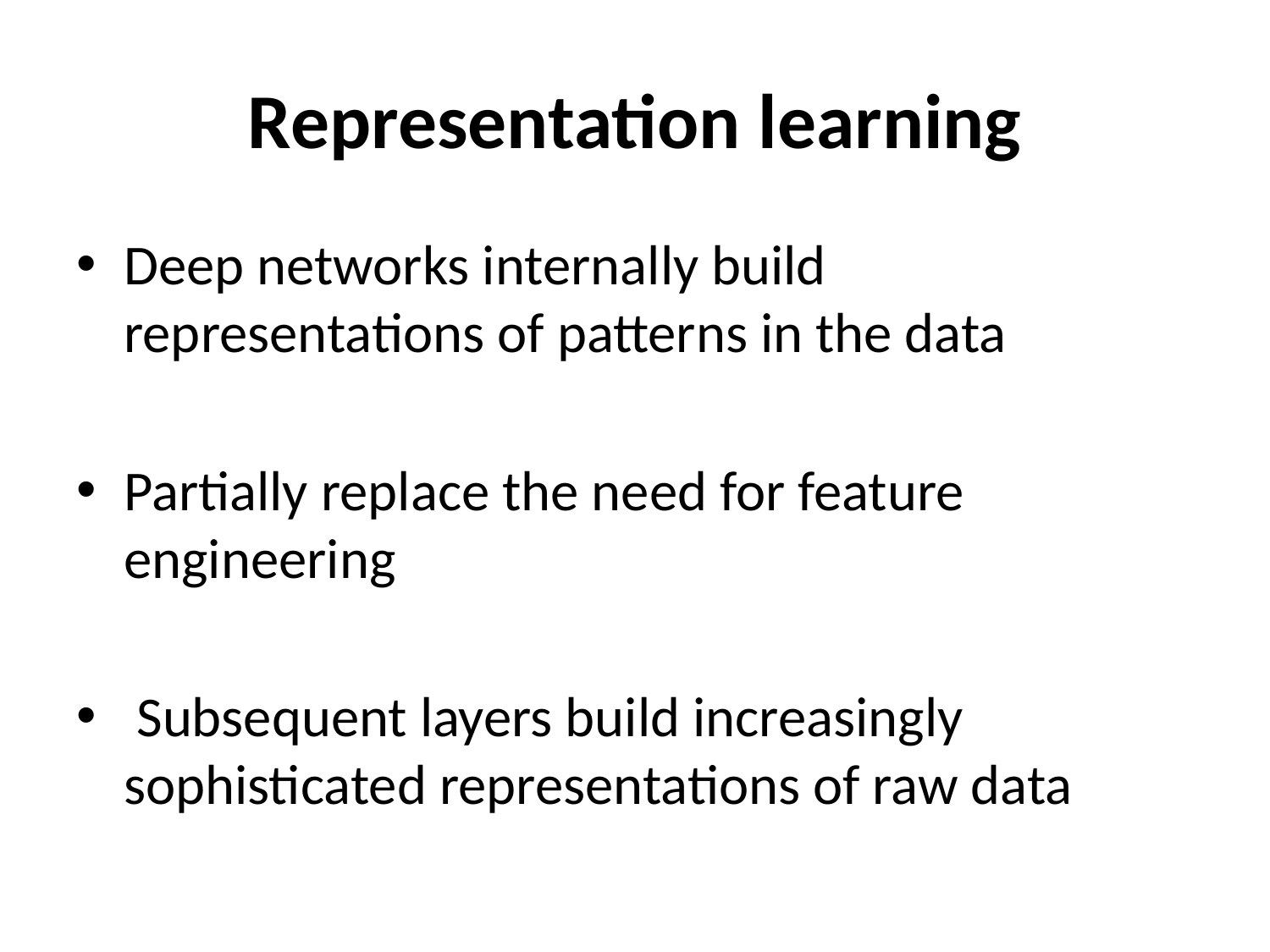

# Representation learning
Deep networks internally build representations of patterns in the data

Partially replace the need for feature engineering

 Subsequent layers build increasingly sophisticated representations of raw data